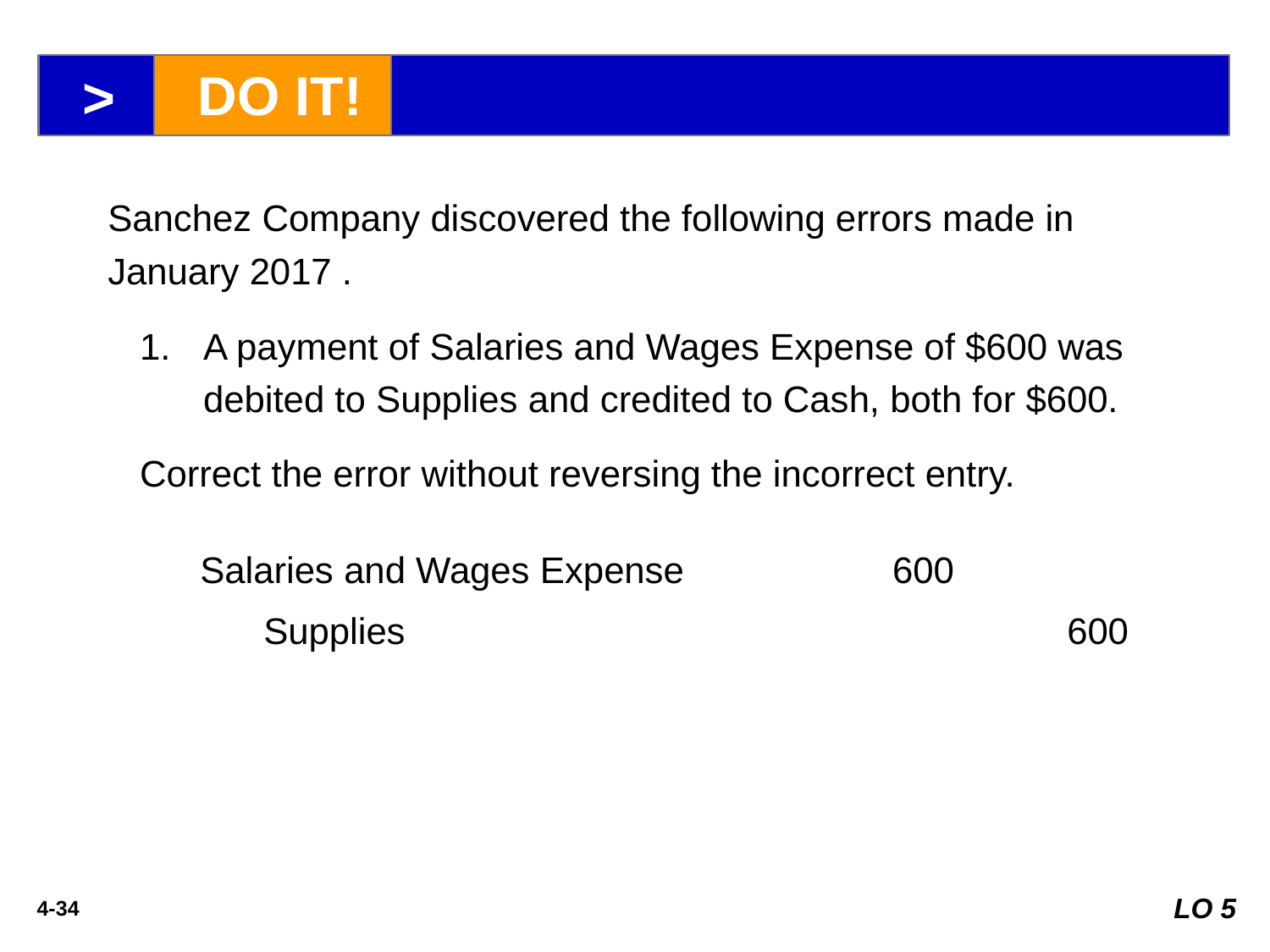

>
DO IT!
Sanchez Company discovered the following errors made in January 2017 .
A payment of Salaries and Wages Expense of $600 was debited to Supplies and credited to Cash, both for $600.
Correct the error without reversing the incorrect entry.
Salaries and Wages Expense 	600
	Supplies 		600
LO 5